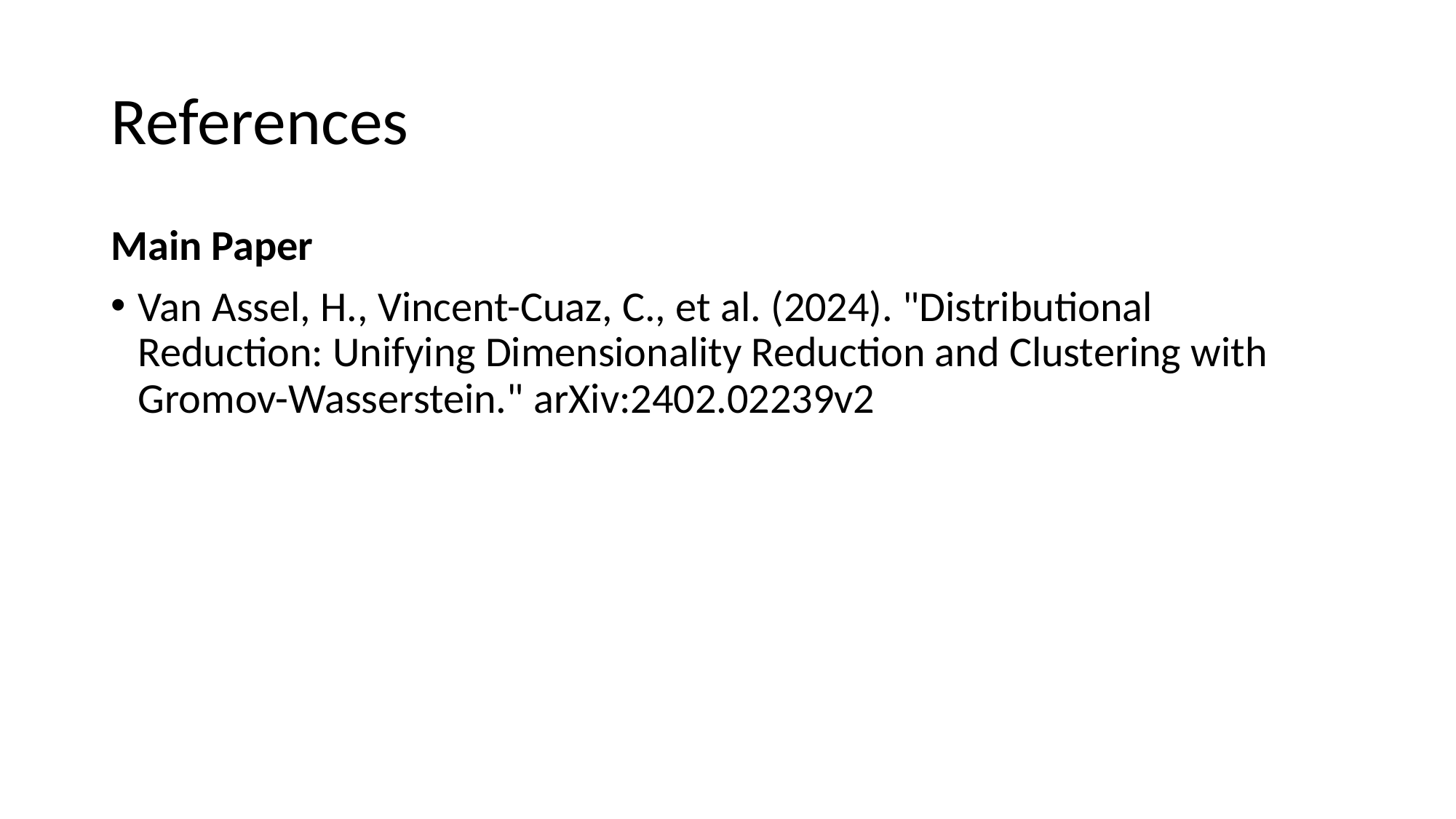

# References
Main Paper
Van Assel, H., Vincent-Cuaz, C., et al. (2024). "Distributional Reduction: Unifying Dimensionality Reduction and Clustering with Gromov-Wasserstein." arXiv:2402.02239v2